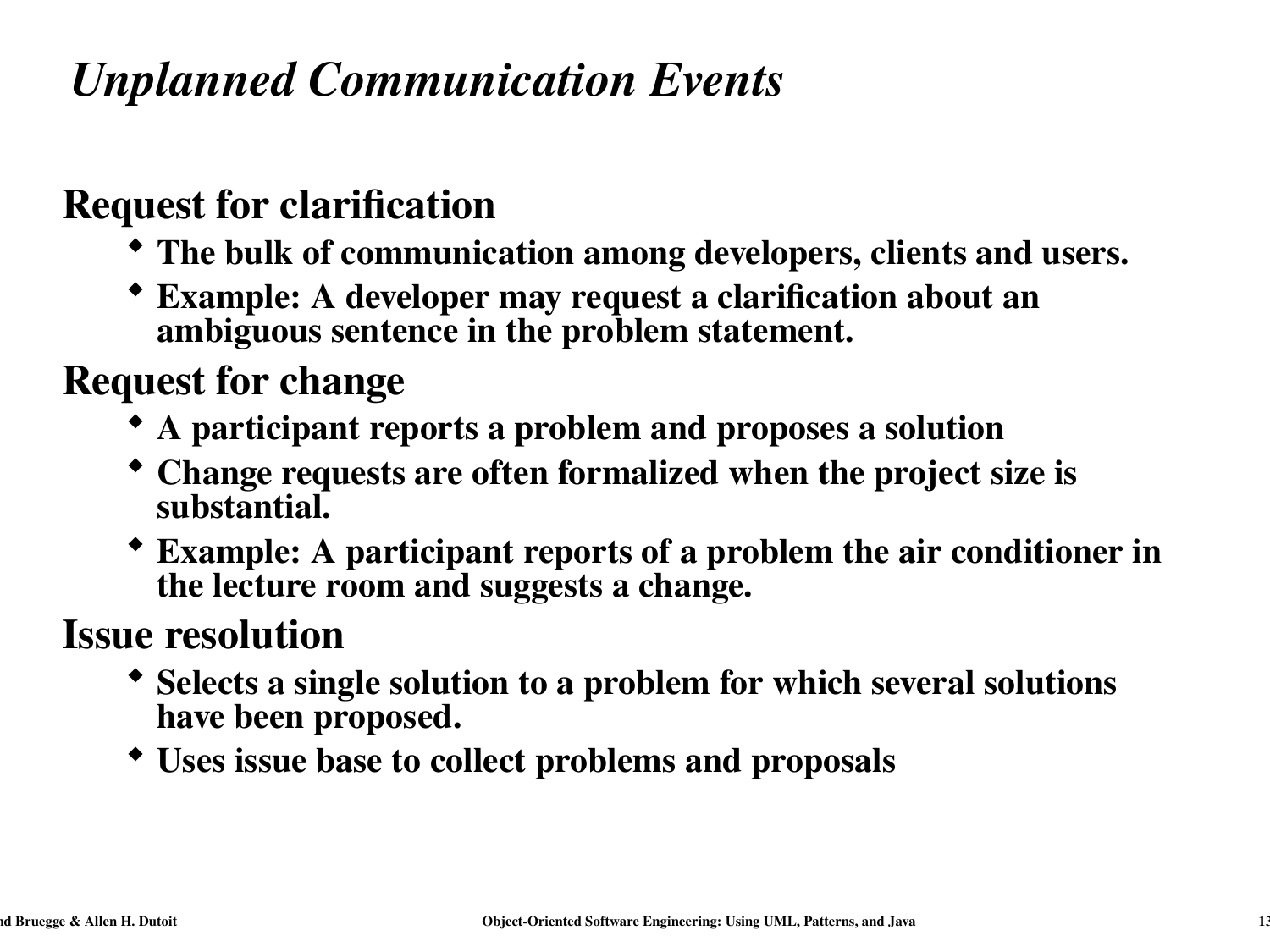

# Unplanned Communication Events
Request for clarification
The bulk of communication among developers, clients and users.
Example: A developer may request a clarification about an ambiguous sentence in the problem statement.
Request for change
A participant reports a problem and proposes a solution
Change requests are often formalized when the project size is substantial.
Example: A participant reports of a problem the air conditioner in the lecture room and suggests a change.
Issue resolution
Selects a single solution to a problem for which several solutions have been proposed.
Uses issue base to collect problems and proposals